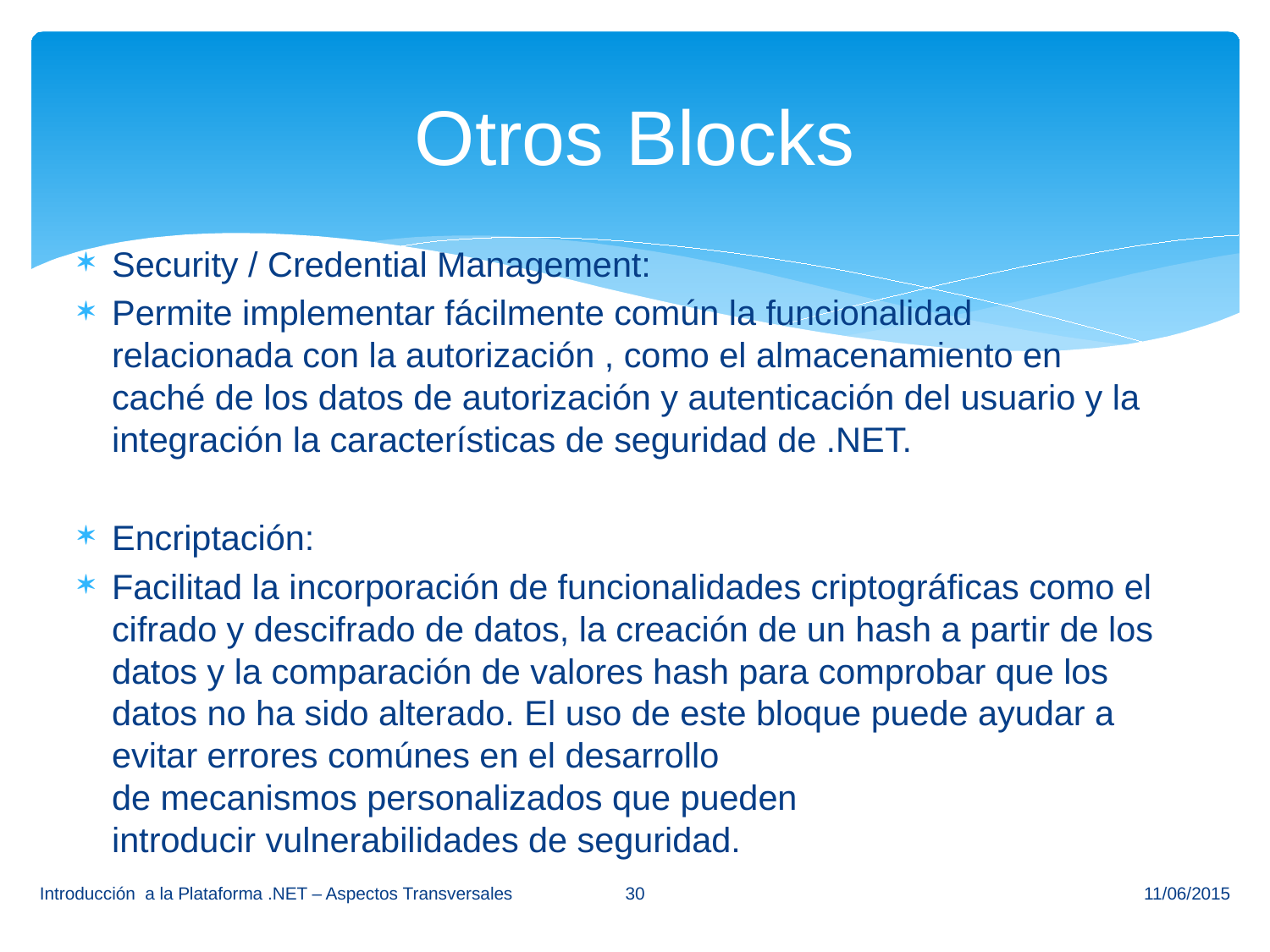

# Otros Blocks
Security / Credential Management:
Permite implementar fácilmente común la funcionalidad relacionada con la autorización , como el almacenamiento en caché de los datos de autorización y autenticación del usuario y la integración la características de seguridad de .NET.

Encriptación:
Facilitad la incorporación de funcionalidades criptográficas como el cifrado y descifrado de datos, la creación de un hash a partir de los datos y la comparación de valores hash para comprobar que los datos no ha sido alterado. El uso de este bloque puede ayudar a evitar errores comúnes en el desarrollo de mecanismos personalizados que pueden introducir vulnerabilidades de seguridad.
30
Introducción  a la Plataforma .NET – Aspectos Transversales
11/06/2015